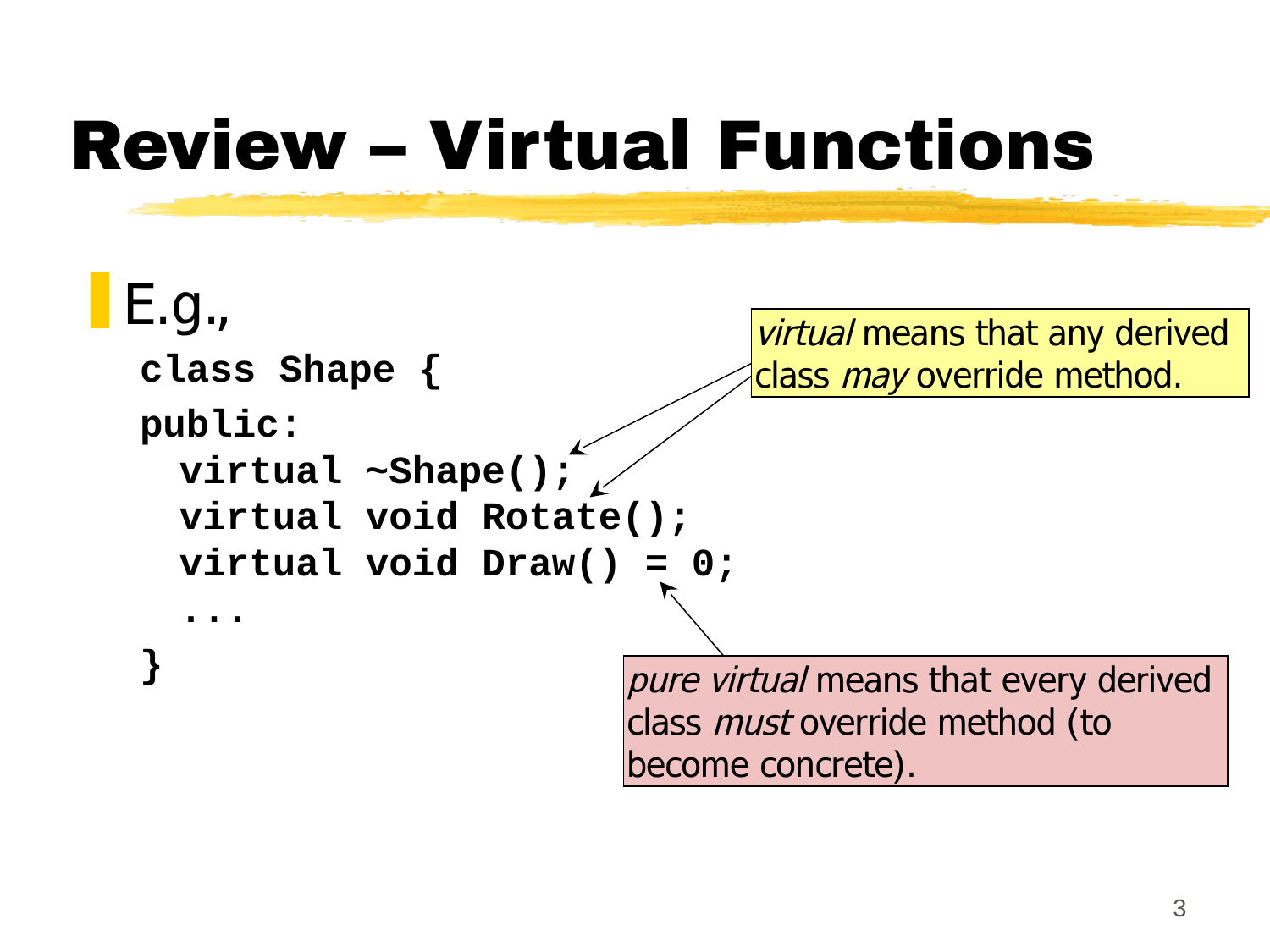

# Review – Virtual Functions
E.g.,
class Shape {
public:
virtual ~Shape();
virtual void Rotate();
virtual void Draw() = 0;
...
}
virtual means that any derived
class may override method.

pure virtual means that every derived
class must override method (to become concrete).
3